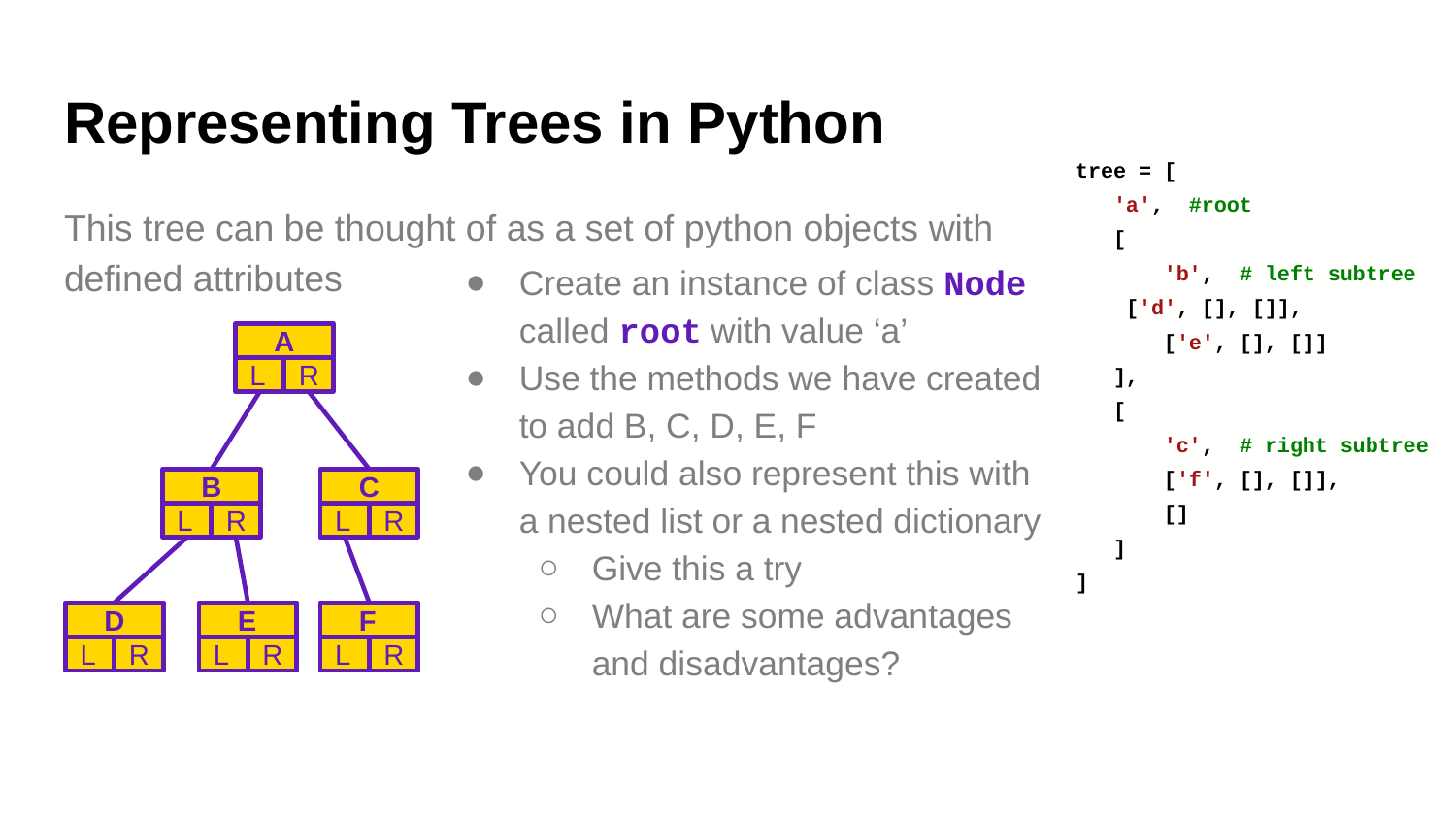

# Representing Trees in Python
tree = [
   'a',  #root
   [
       'b',  # left subtree
    ['d', [], []],
       ['e', [], []]
   ],
   [
       'c',  # right subtree
       ['f', [], []],
       []
   ]
]

This tree can be thought of as a set of python objects with defined attributes
Create an instance of class Node called root with value ‘a’
Use the methods we have created to add B, C, D, E, F
You could also represent this with a nested list or a nested dictionary
Give this a try
What are some advantages and disadvantages?

   A
L
R
   B
L
R
   C
L
R
   D
L
R
   E
L
R
   F
L
R